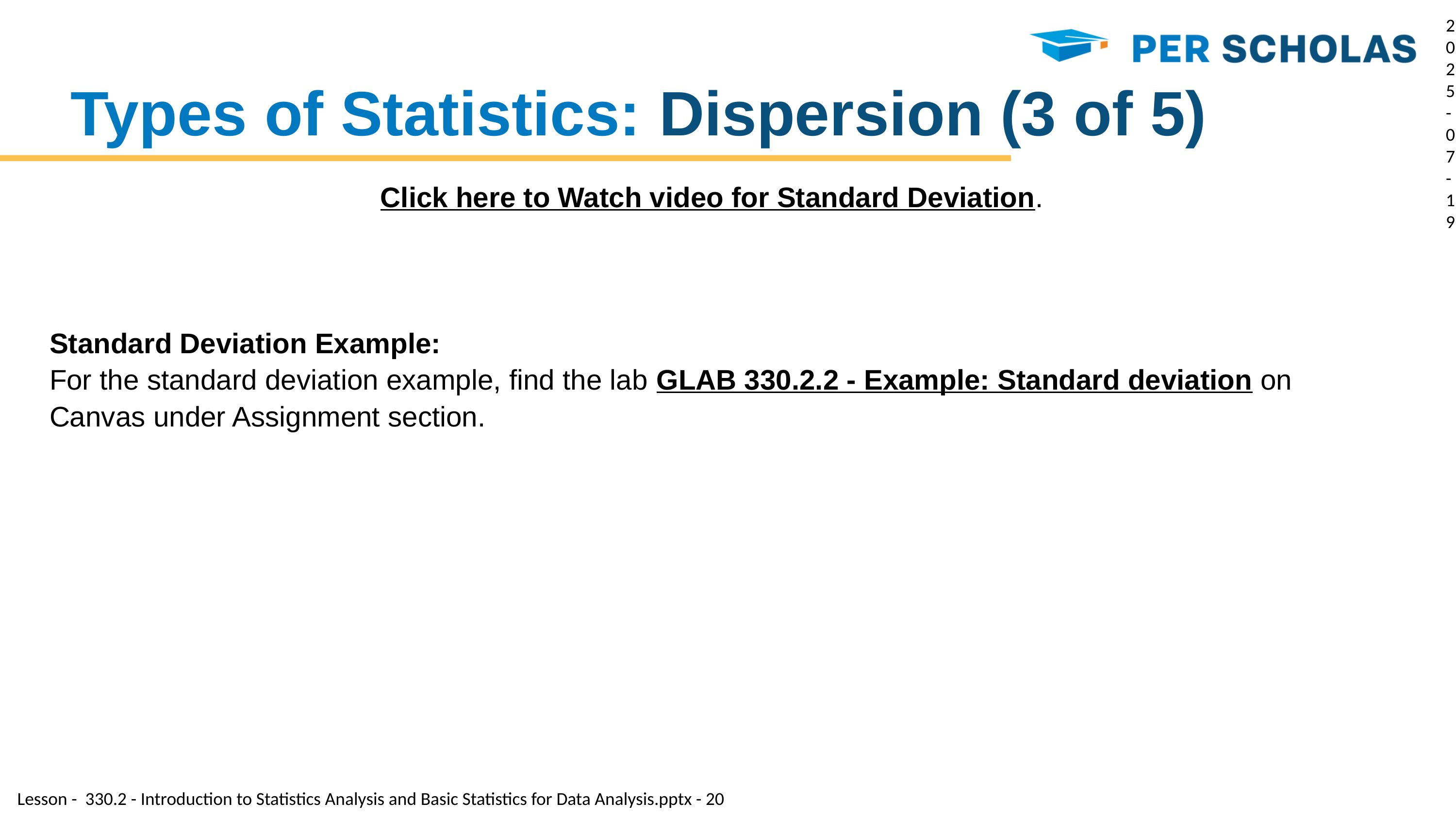

2025-07-19
Types of Statistics: Disper﻿sion (3 of 5)

Click here to Watch video for Standard Deviation.

Standard Deviation Example:
For the standard deviation example, find the lab GLAB 330.2.2 - Example: Standard deviation on Canvas under Assignment section.
Lesson -  330.2 - Introduction to Statistics Analysis and Basic Statistics for Data Analysis.pptx - 20